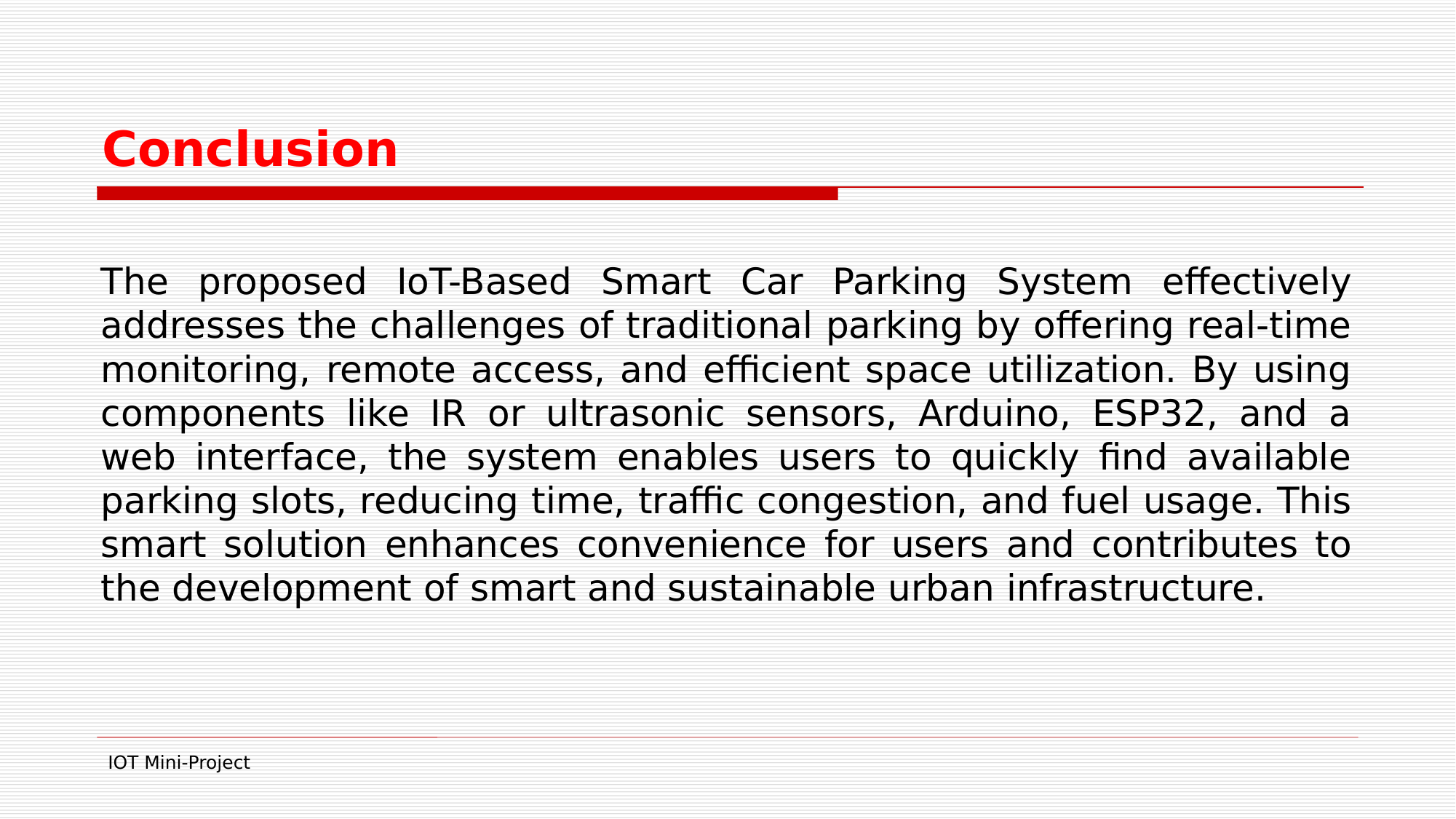

# Conclusion

The proposed IoT-Based Smart Car Parking System effectively addresses the challenges of traditional parking by offering real-time monitoring, remote access, and efficient space utilization. By using components like IR or ultrasonic sensors, Arduino, ESP32, and a web interface, the system enables users to quickly find available parking slots, reducing time, traffic congestion, and fuel usage. This smart solution enhances convenience for users and contributes to the development of smart and sustainable urban infrastructure.

IOT Mini-Project